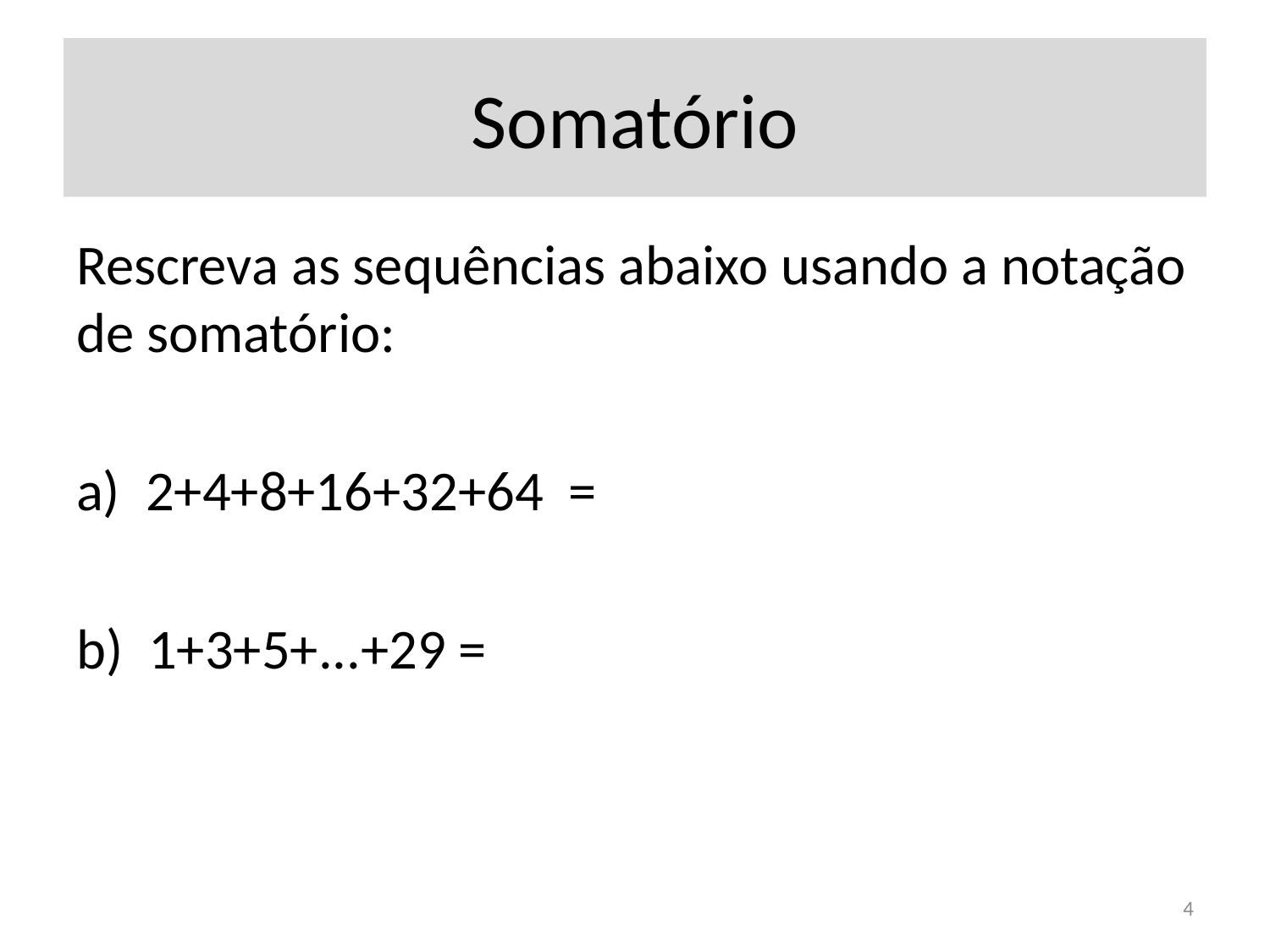

# Somatório
Rescreva as sequências abaixo usando a notação de somatório:

a)  2+4+8+16+32+64  =

b)  1+3+5+...+29 =

4